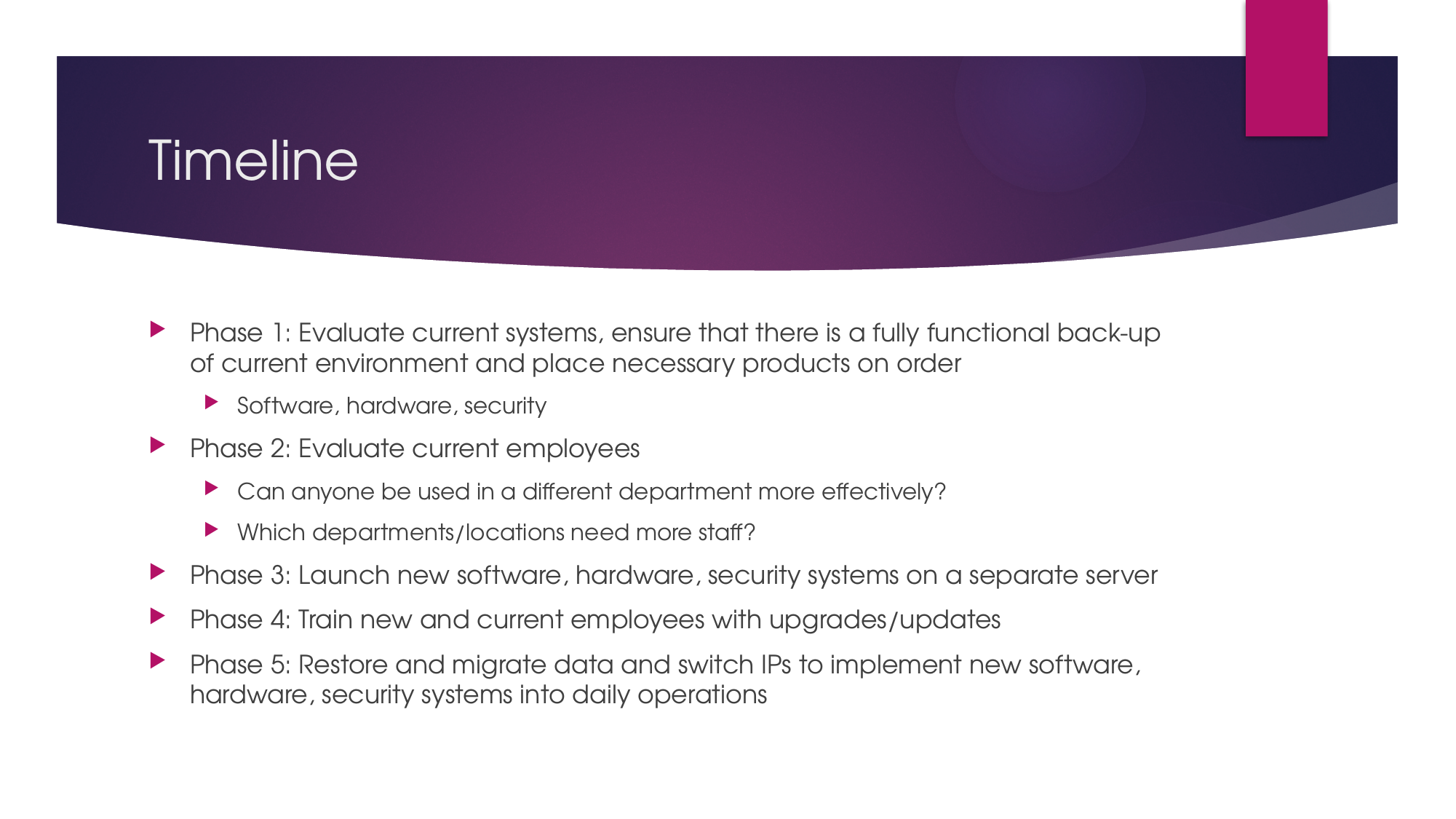

# Timeline
Phase 1: Evaluate current systems, ensure that there is a fully functional back-up of current environment and place necessary products on order
Software, hardware, security
Phase 2: Evaluate current employees
Can anyone be used in a different department more effectively?
Which departments/locations need more staff?
Phase 3: Launch new software, hardware, security systems on a separate server
Phase 4: Train new and current employees with upgrades/updates
Phase 5: Restore and migrate data and switch IPs to implement new software, hardware, security systems into daily operations